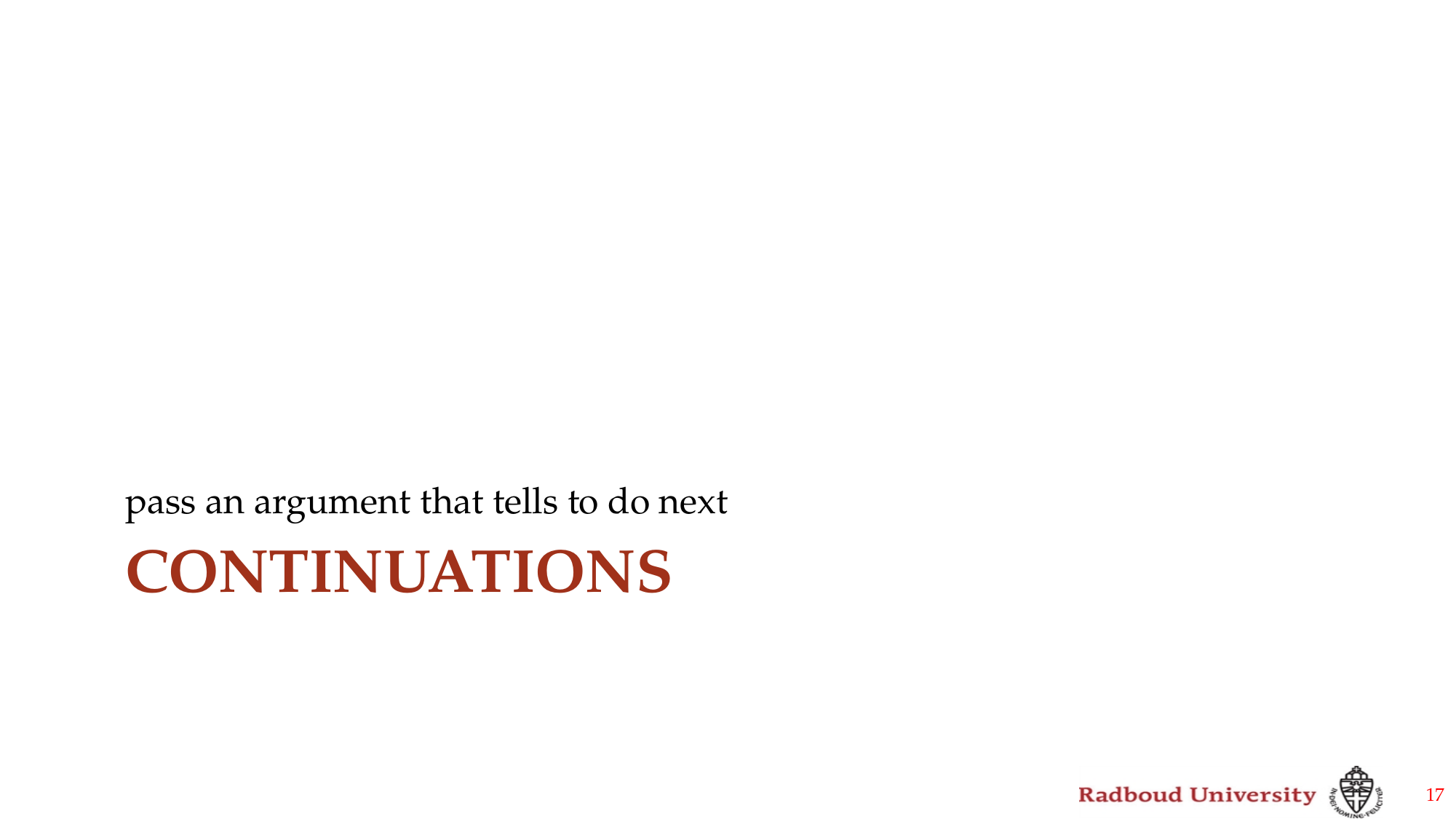

pass an argument that tells to do next
# continuations
17